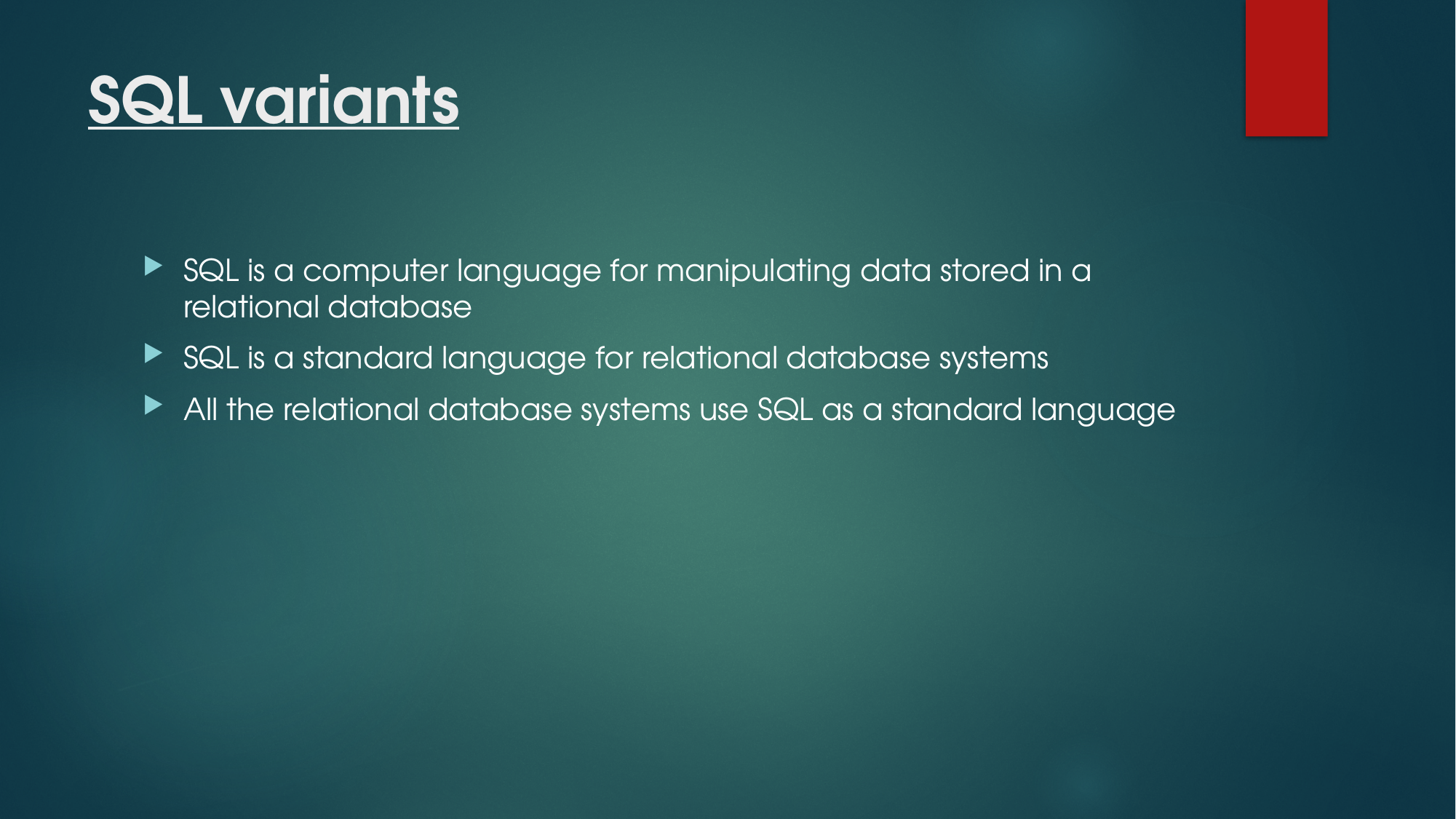

# SQL variants
SQL is a computer language for manipulating data stored in a relational database
SQL is a standard language for relational database systems
All the relational database systems use SQL as a standard language